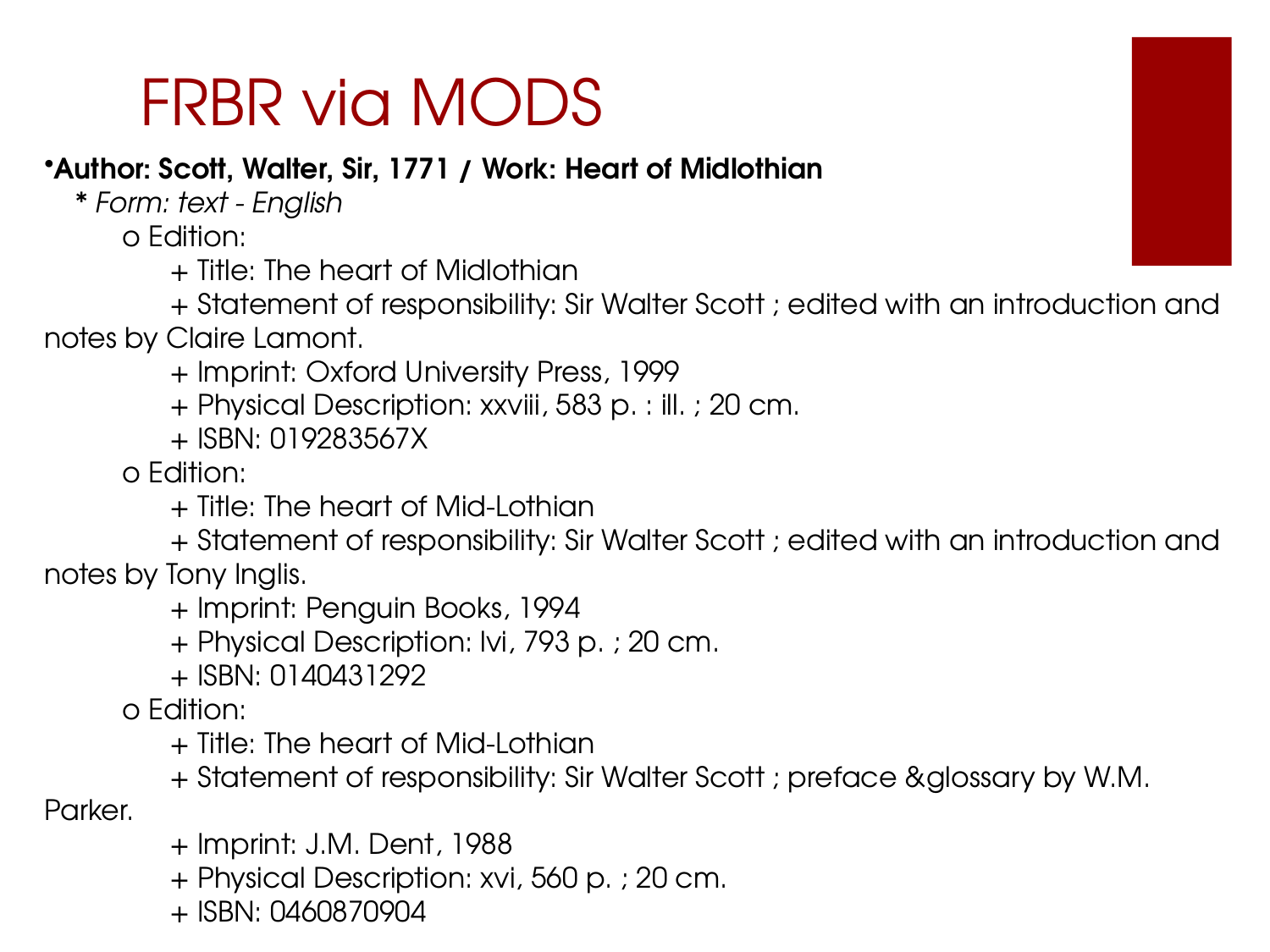

# FRBR via MODS
Author: Scott, Walter, Sir, 1771 / Work: Heart of Midlothian
    * Form: text - English
          o Edition:
                + Title: The heart of Midlothian
                + Statement of responsibility: Sir Walter Scott ; edited with an introduction and notes by Claire Lamont.
                + Imprint: Oxford University Press, 1999
                + Physical Description: xxviii, 583 p. : ill. ; 20 cm.
                + ISBN: 019283567X
          o Edition:
                + Title: The heart of Mid-Lothian
                + Statement of responsibility: Sir Walter Scott ; edited with an introduction and notes by Tony Inglis.
                + Imprint: Penguin Books, 1994
                + Physical Description: lvi, 793 p. ; 20 cm.
                + ISBN: 0140431292
          o Edition:
                + Title: The heart of Mid-Lothian
                + Statement of responsibility: Sir Walter Scott ; preface &glossary by W.M. Parker.
                + Imprint: J.M. Dent, 1988
                + Physical Description: xvi, 560 p. ; 20 cm.
                + ISBN: 0460870904